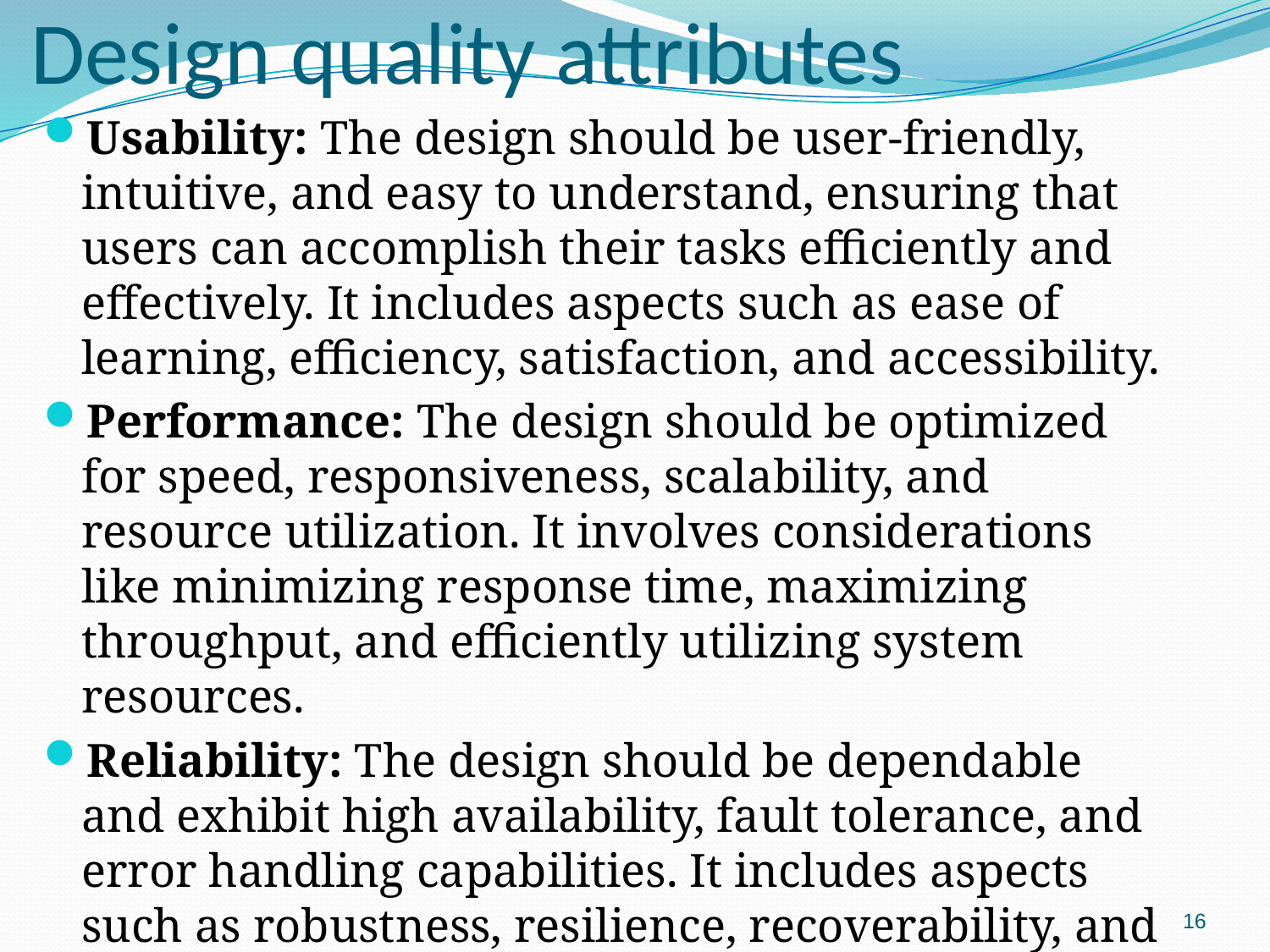

# Design quality attributes
Usability: The design should be user-friendly, intuitive, and easy to understand, ensuring that users can accomplish their tasks efficiently and effectively. It includes aspects such as ease of learning, efficiency, satisfaction, and accessibility.
Performance: The design should be optimized for speed, responsiveness, scalability, and resource utilization. It involves considerations like minimizing response time, maximizing throughput, and efficiently utilizing system resources.
Reliability: The design should be dependable and exhibit high availability, fault tolerance, and error handling capabilities. It includes aspects such as robustness, resilience, recoverability, and adherence to quality standards.

16